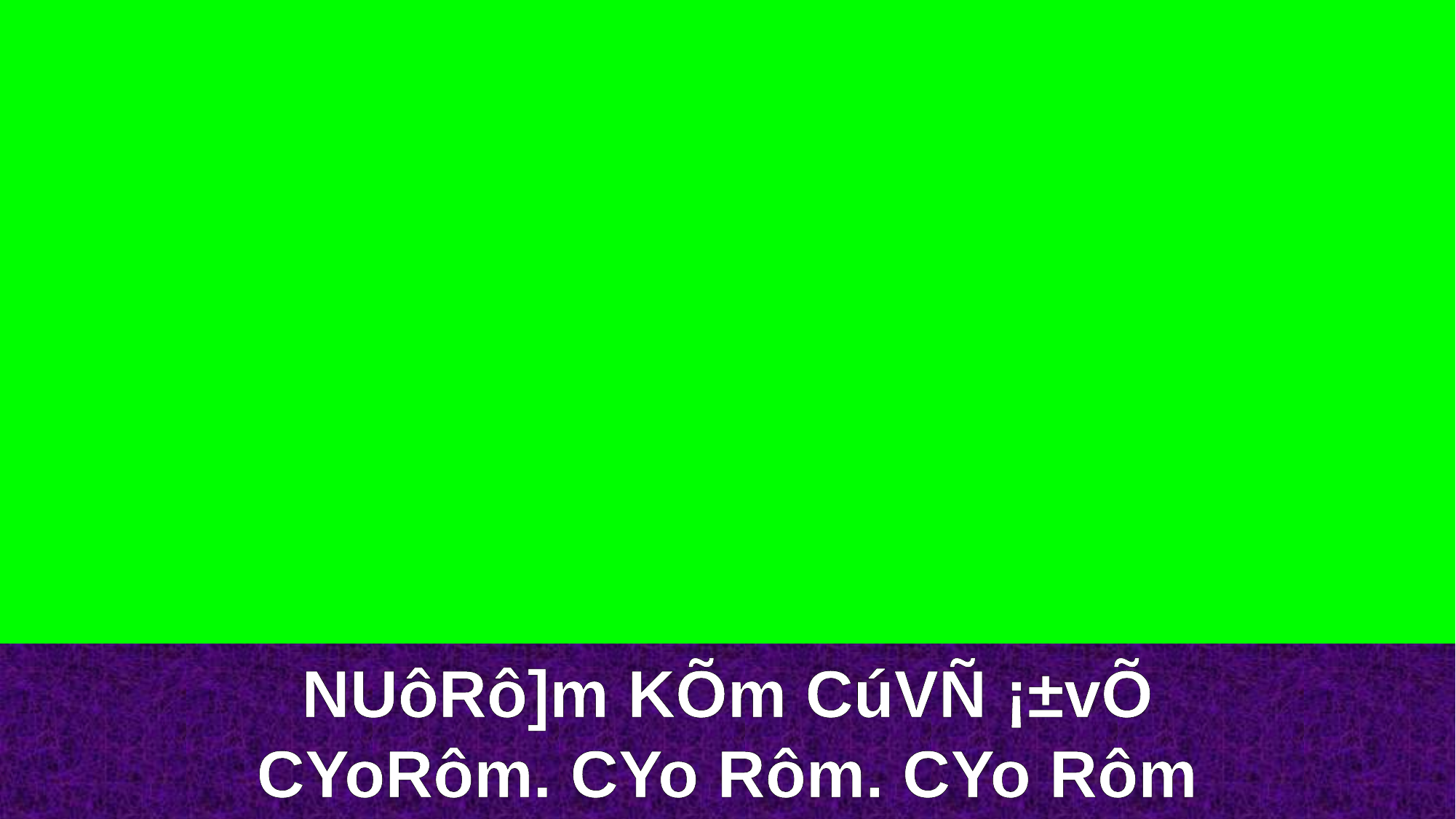

NUôRô]m KÕm CúVÑ ¡±vÕ
CYoRôm. CYo Rôm. CYo Rôm